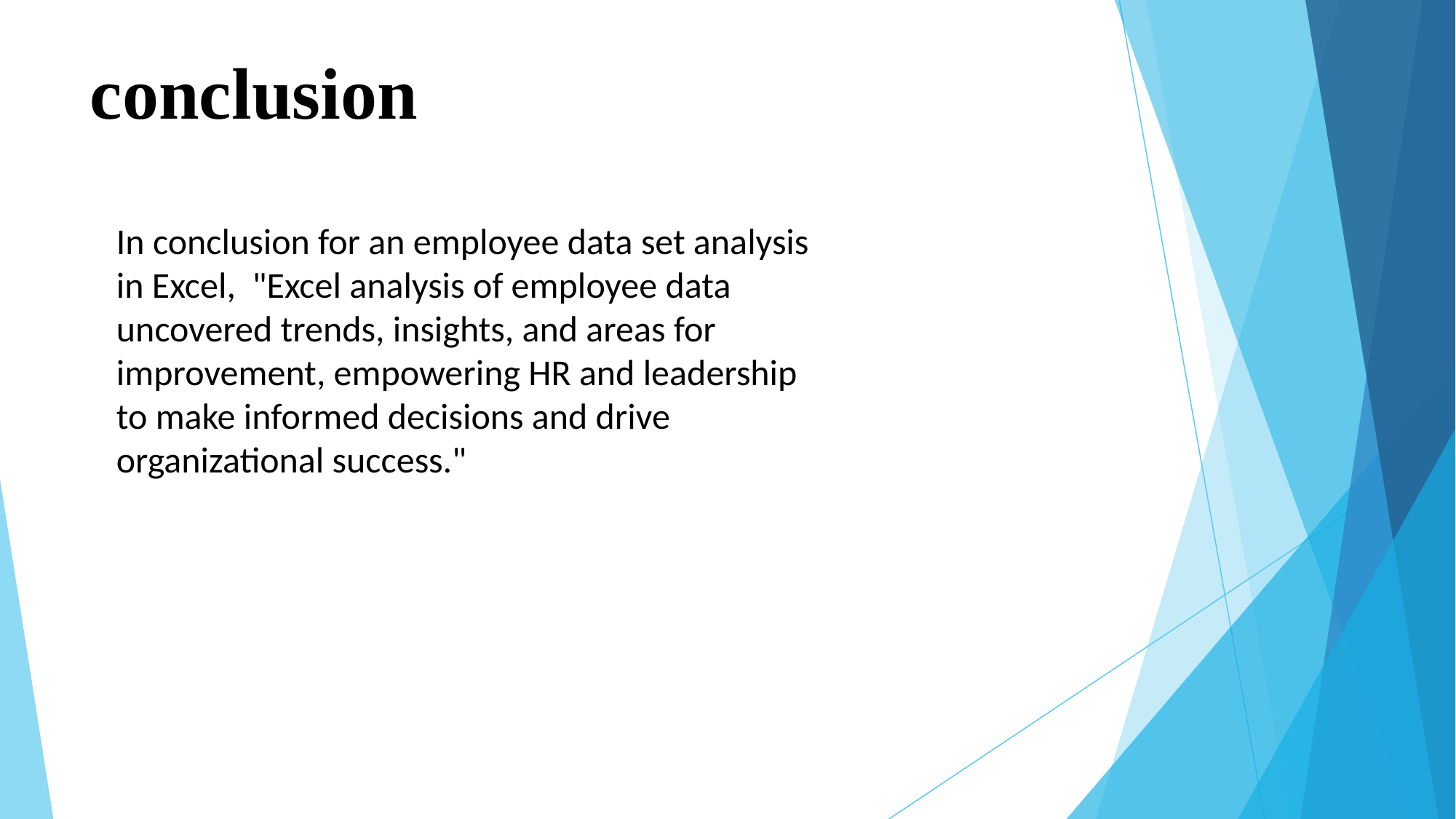

# conclusion
In conclusion for an employee data set analysis in Excel,  "Excel analysis of employee data uncovered trends, insights, and areas for improvement, empowering HR and leadership to make informed decisions and drive organizational success."